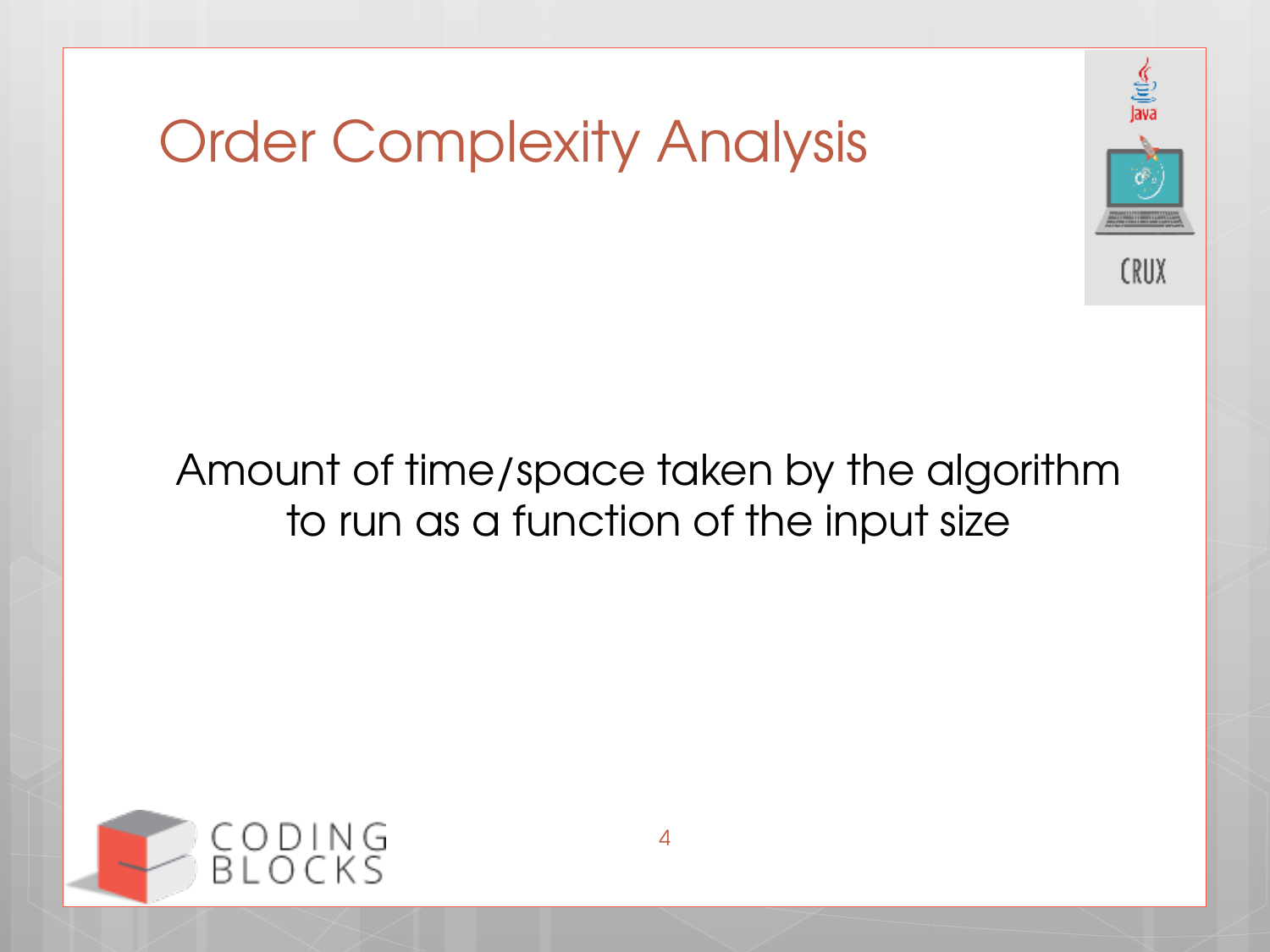

# Order Complexity Analysis

Amount of time/space taken by the algorithm to run as a function of the input size

4